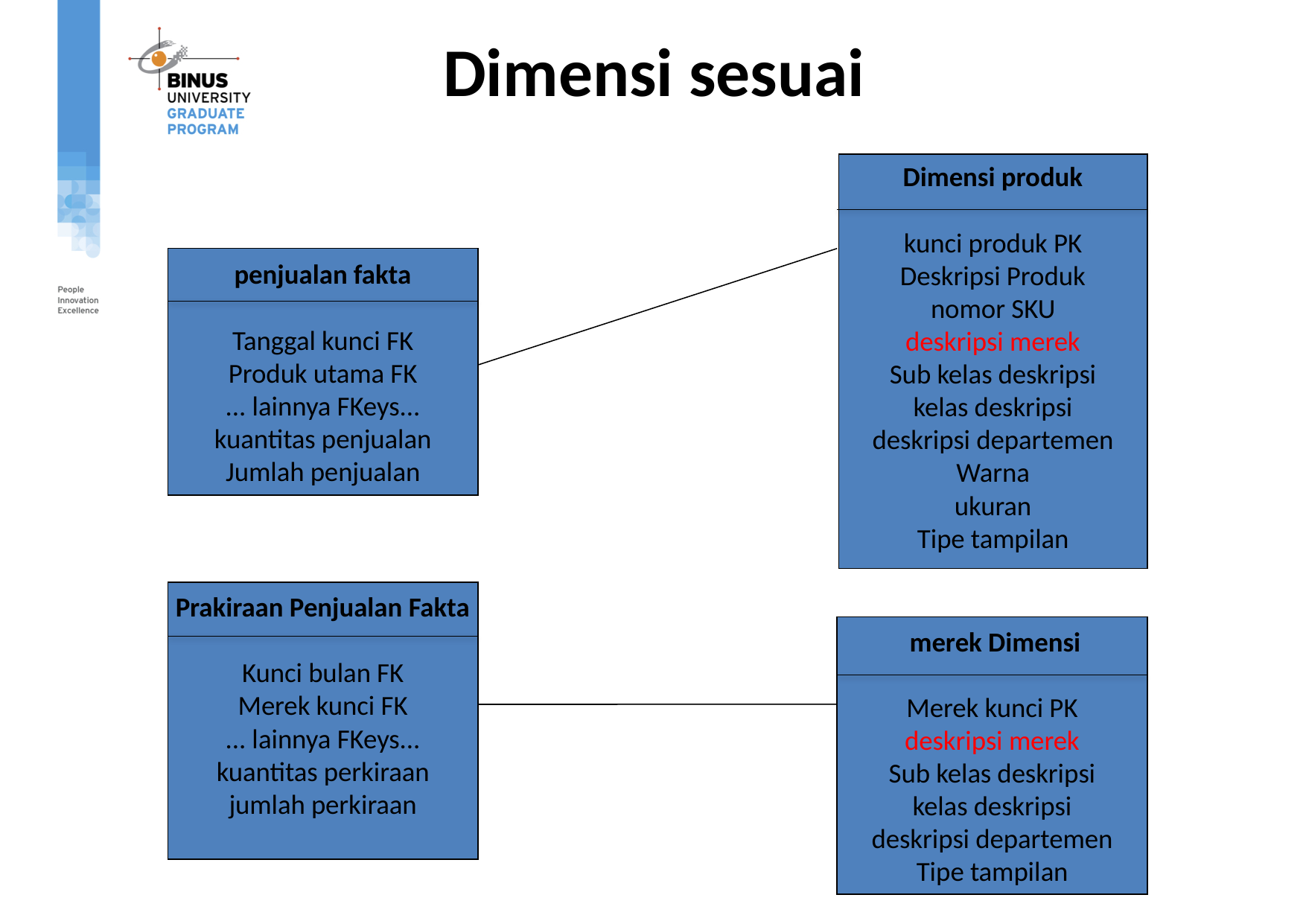

# Dimensi sesuai
Dimensi produk

kunci produk PK
Deskripsi Produk
nomor SKU
deskripsi merek
Sub kelas deskripsi
kelas deskripsi
deskripsi departemen
Warna
ukuran
Tipe tampilan

penjualan fakta

Tanggal kunci FK
Produk utama FK
... lainnya FKeys...
kuantitas penjualan
Jumlah penjualan

Prakiraan Penjualan Fakta

Kunci bulan FK
Merek kunci FK
... lainnya FKeys...
kuantitas perkiraan
jumlah perkiraan

 merek Dimensi

Merek kunci PK
deskripsi merek
Sub kelas deskripsi
kelas deskripsi
deskripsi departemen
Tipe tampilan